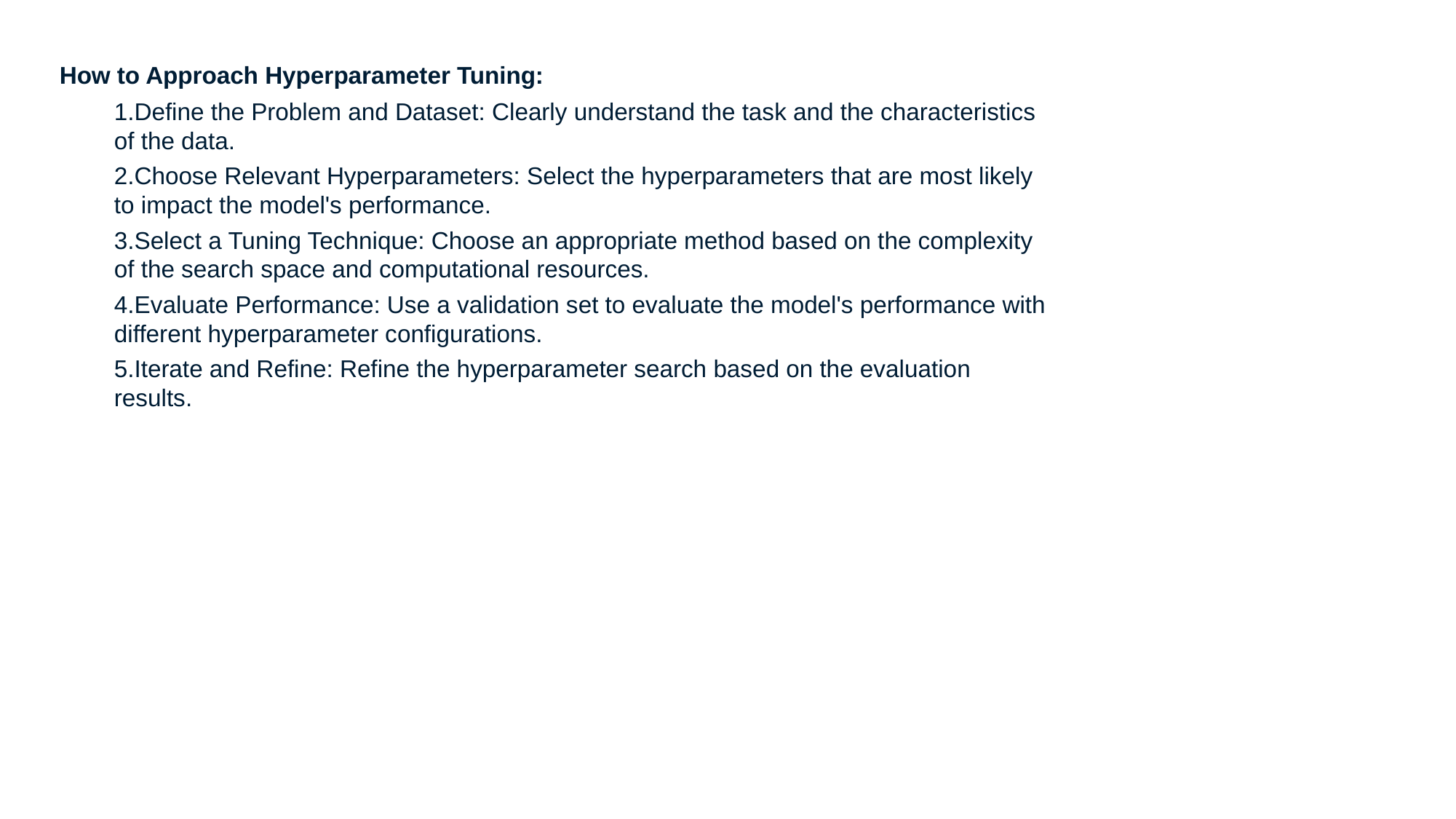

How to Approach Hyperparameter Tuning:
Define the Problem and Dataset: Clearly understand the task and the characteristics of the data.
Choose Relevant Hyperparameters: Select the hyperparameters that are most likely to impact the model's performance.
Select a Tuning Technique: Choose an appropriate method based on the complexity of the search space and computational resources.
Evaluate Performance: Use a validation set to evaluate the model's performance with different hyperparameter configurations.
Iterate and Refine: Refine the hyperparameter search based on the evaluation results.